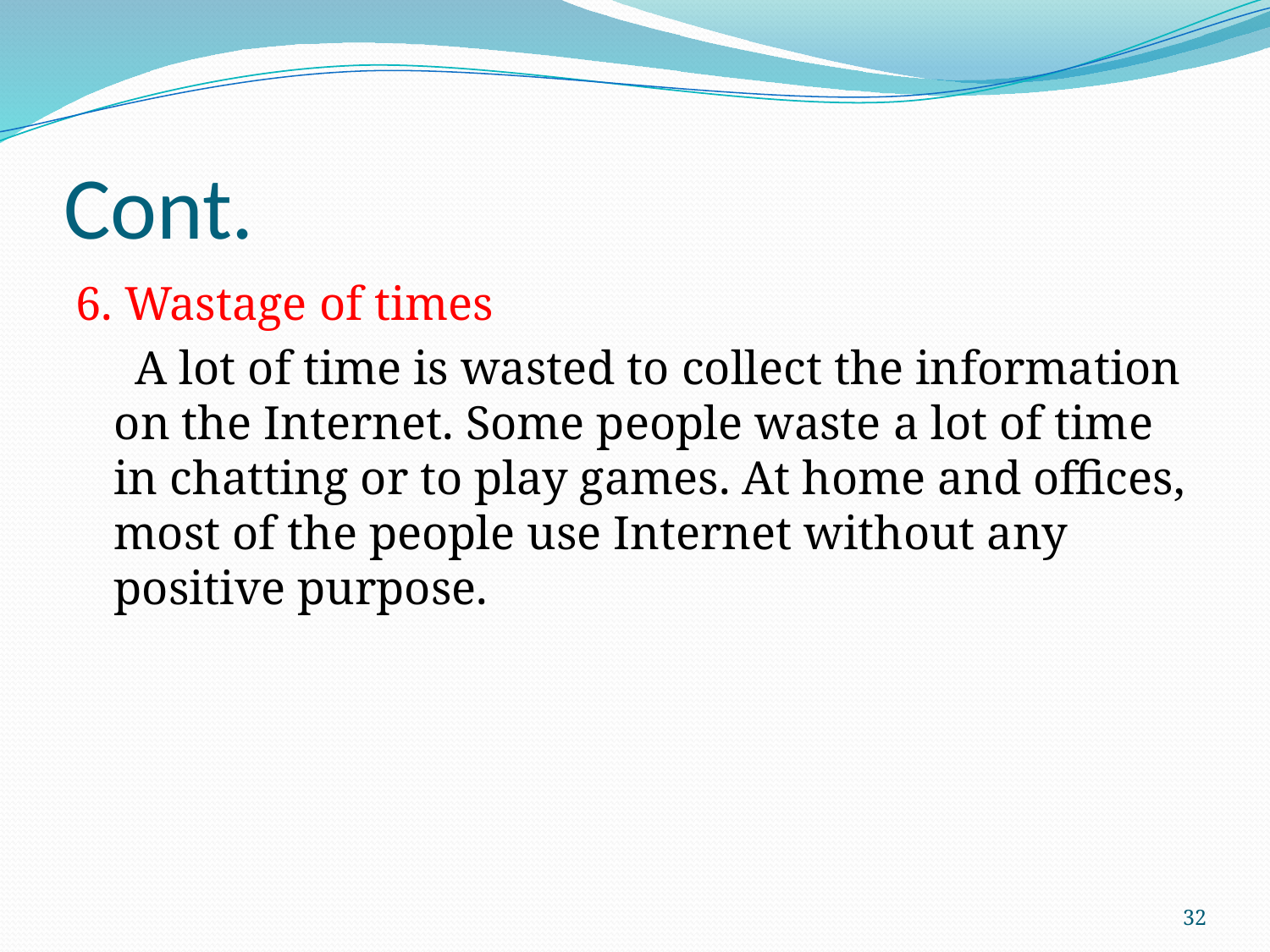

# Cont.
6. Wastage of times
     A lot of time is wasted to collect the information on the Internet. Some people waste a lot of time in chatting or to play games. At home and offices, most of the people use Internet without any positive purpose.

32